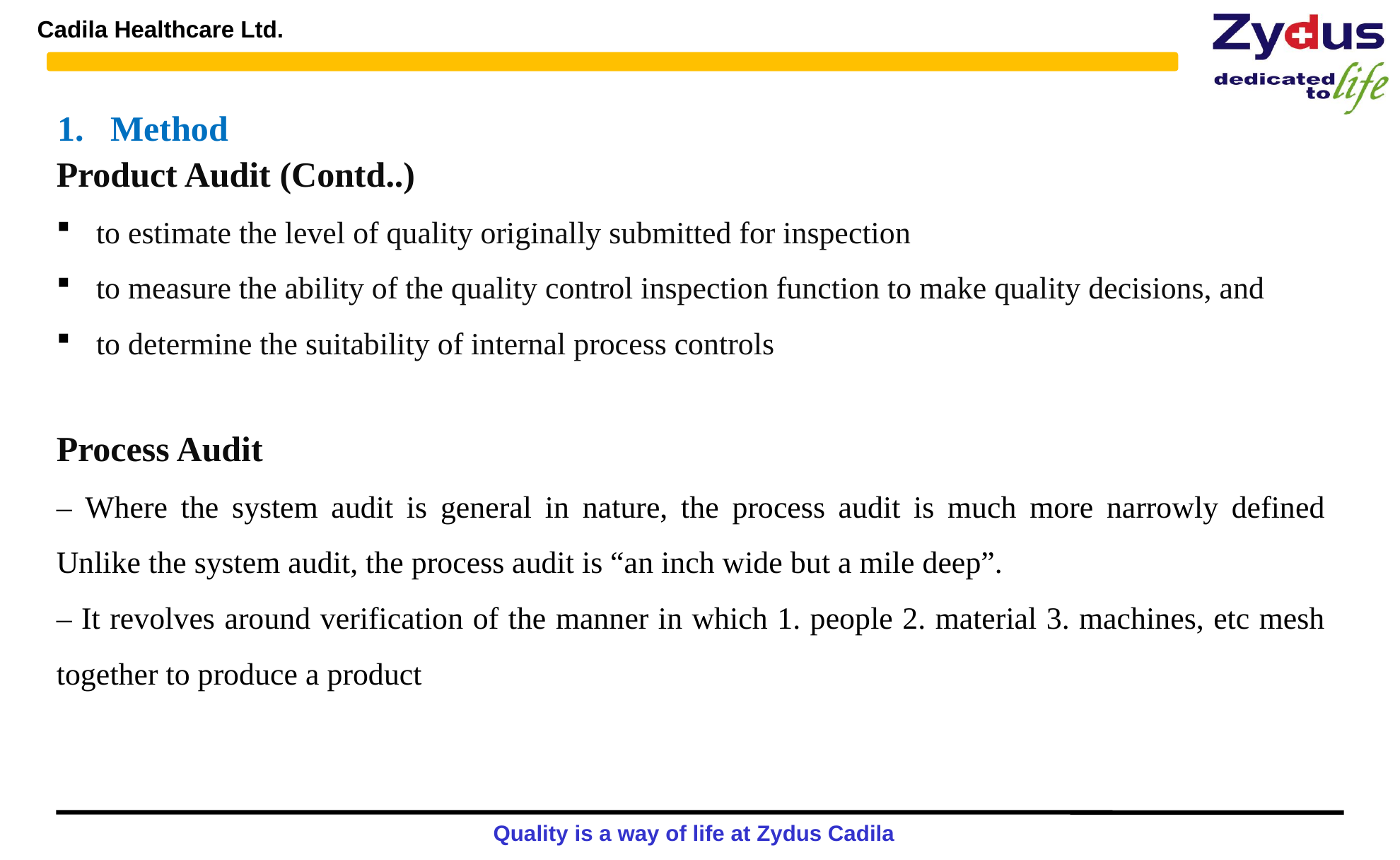

1.   Method
Product Audit (Contd..).)
to estimate the level of quality originally submitted for inspection
to measure the ability of the quality control inspection function to make quality decisions, and
to determine the suitability of internal process controls
Process Audit
– Where the system audit is general in nature, the process audit is much more narrowly defined Unlike the system audit, the process audit is “an inch wide but a mile deep”.
– It revolves around verification of the manner in which 1. people 2. material 3. machines, etc mesh together to produce a product